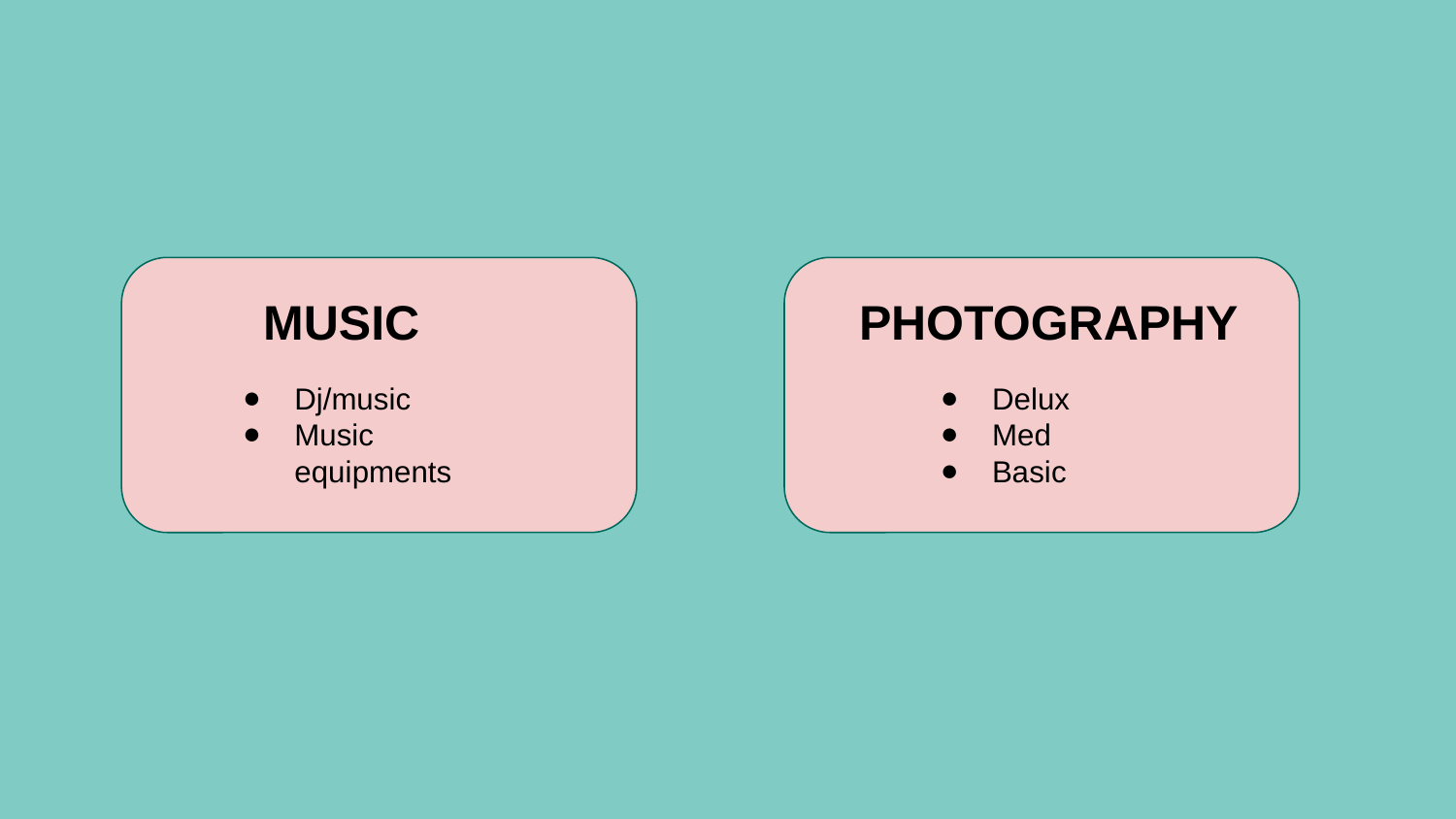

MUSIC
  PHOTOGRAPHY
Dj/music
Music equipments

Delux
Med
Basic